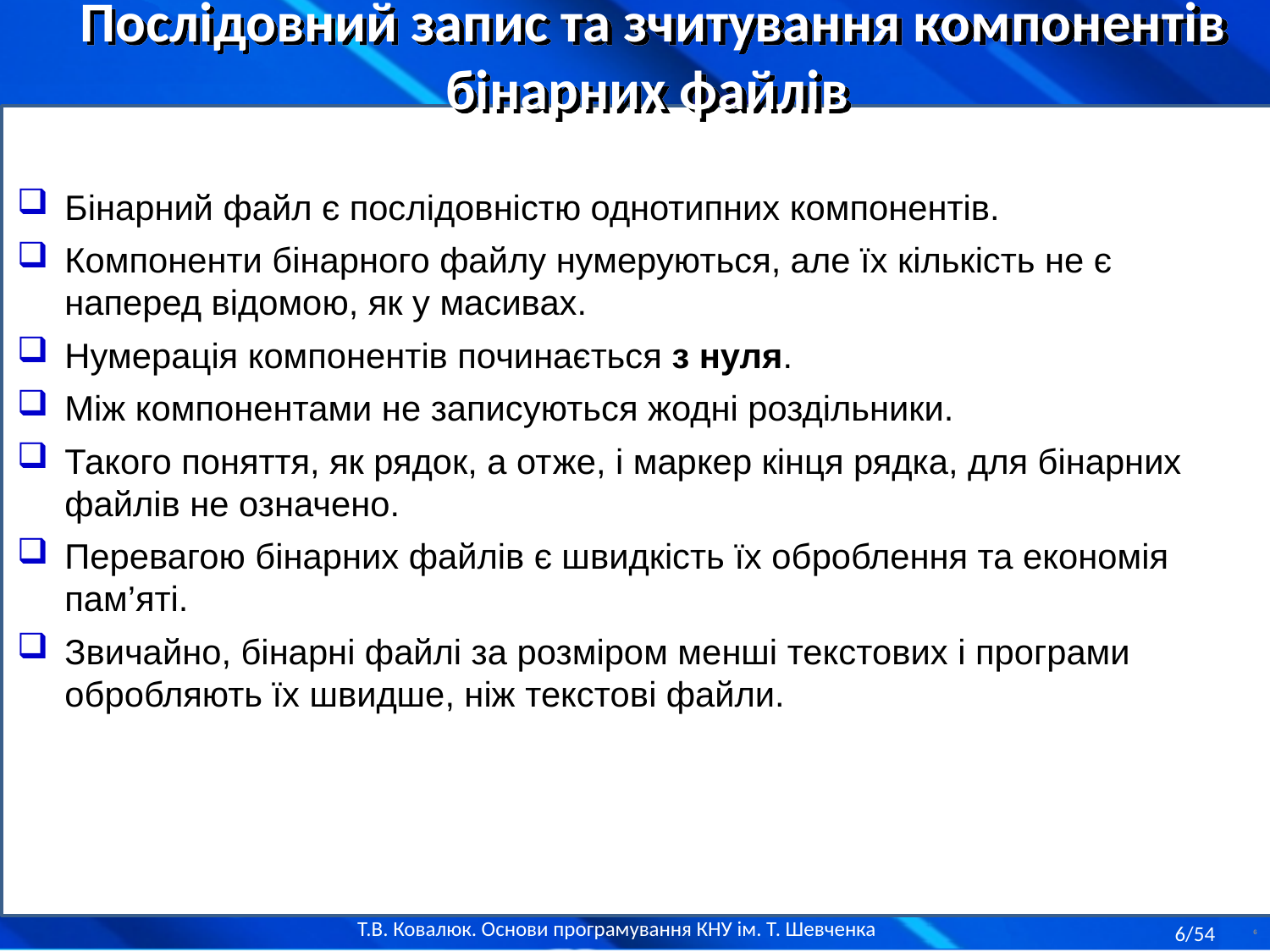

Послідовний запис та зчитування компонентів бінарних файлів
Бінарний файл є послідовністю однотипних компонентів.
Компоненти бінарного файлу нумеруються, але їх кількість не є наперед відомою, як у масивах.
Нумерація компонентів починається з нуля.
Між компонентами не записуються жодні роздільники.
Такого поняття, як рядок, а отже, і маркер кінця рядка, для бінарних файлів не означено.
Перевагою бінарних файлів є швидкість їх оброблення та економія пам’яті.
Звичайно, бінарні файлі за розміром менші текстових і програми обробляють їх швидше, ніж текстові файли.
6